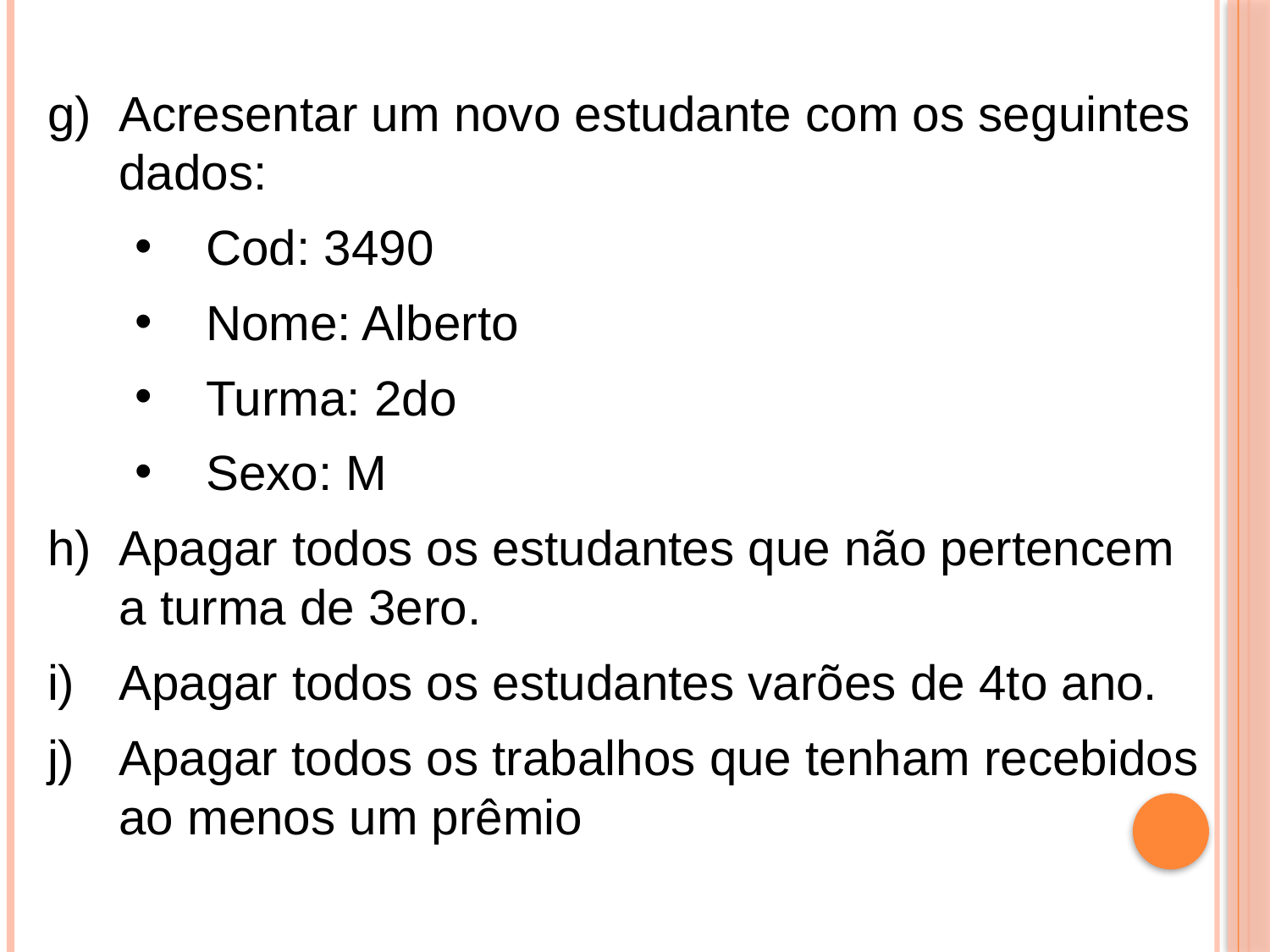

Acresentar um novo estudante com os seguintes dados:
Cod: 3490
Nome: Alberto
Turma: 2do
Sexo: M
Apagar todos os estudantes que não pertencem a turma de 3ero.
Apagar todos os estudantes varões de 4to ano.
Apagar todos os trabalhos que tenham recebidos ao menos um prêmio